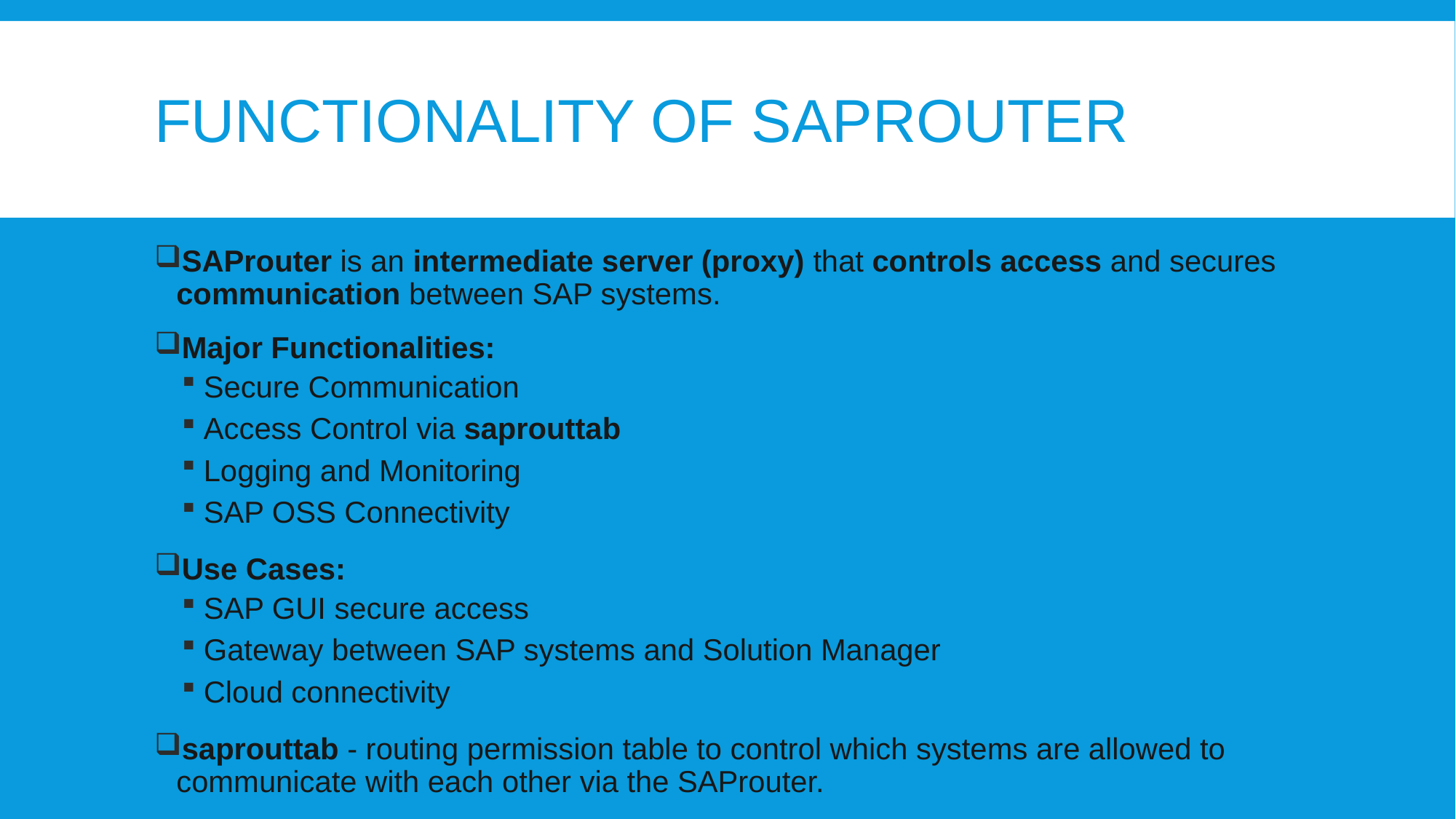

# Functionality of SAProuter
SAProuter is an intermediate server (proxy) that controls access and secures communication between SAP systems.
Major Functionalities:
Secure Communication
Access Control via saprouttab
Logging and Monitoring
SAP OSS Connectivity
Use Cases:
SAP GUI secure access
Gateway between SAP systems and Solution Manager
Cloud connectivity
saprouttab - routing permission table to control which systems are allowed to communicate with each other via the SAProuter.